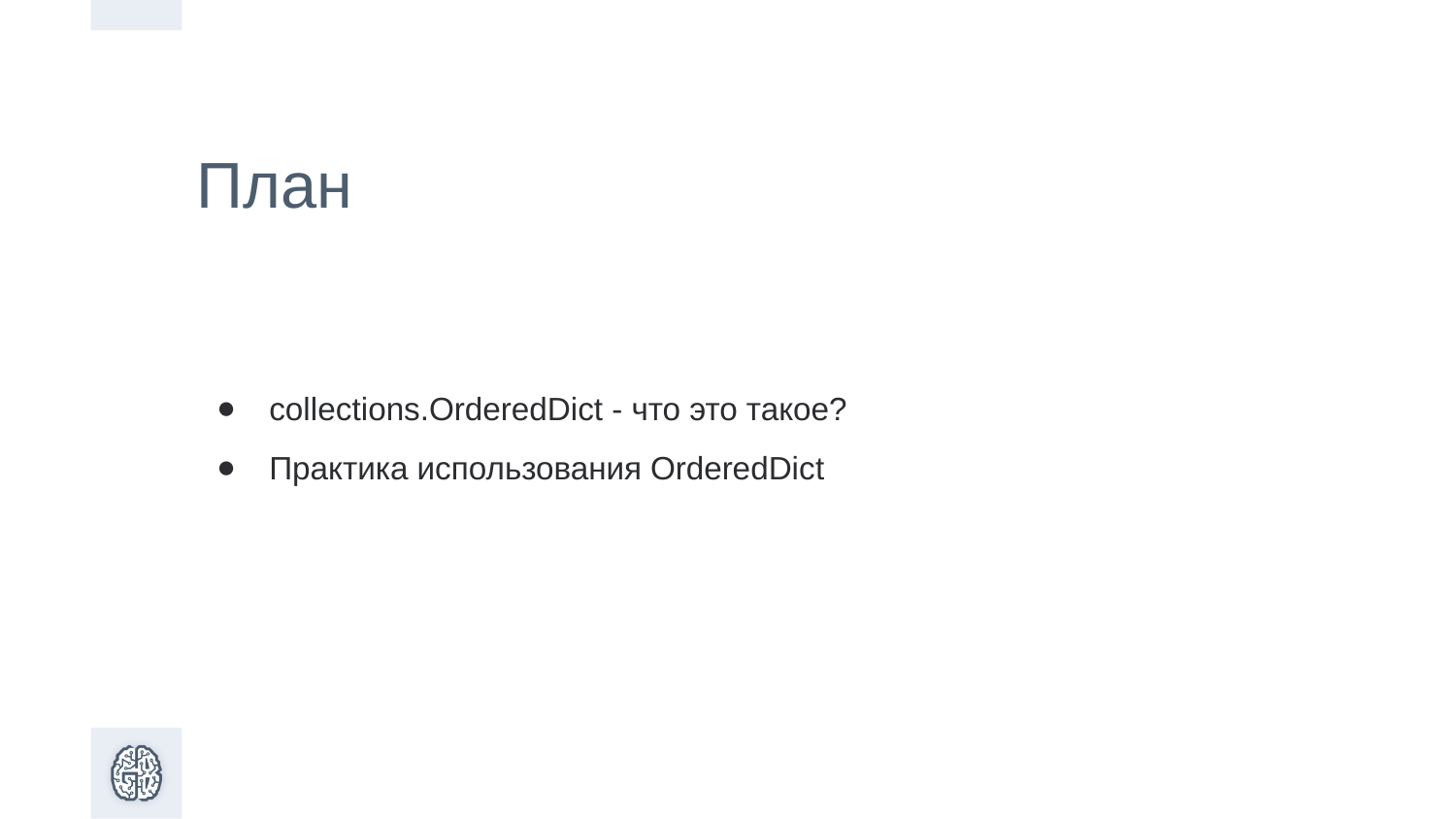

План
collections.OrderedDict - что это такое?
Практика использования OrderedDict